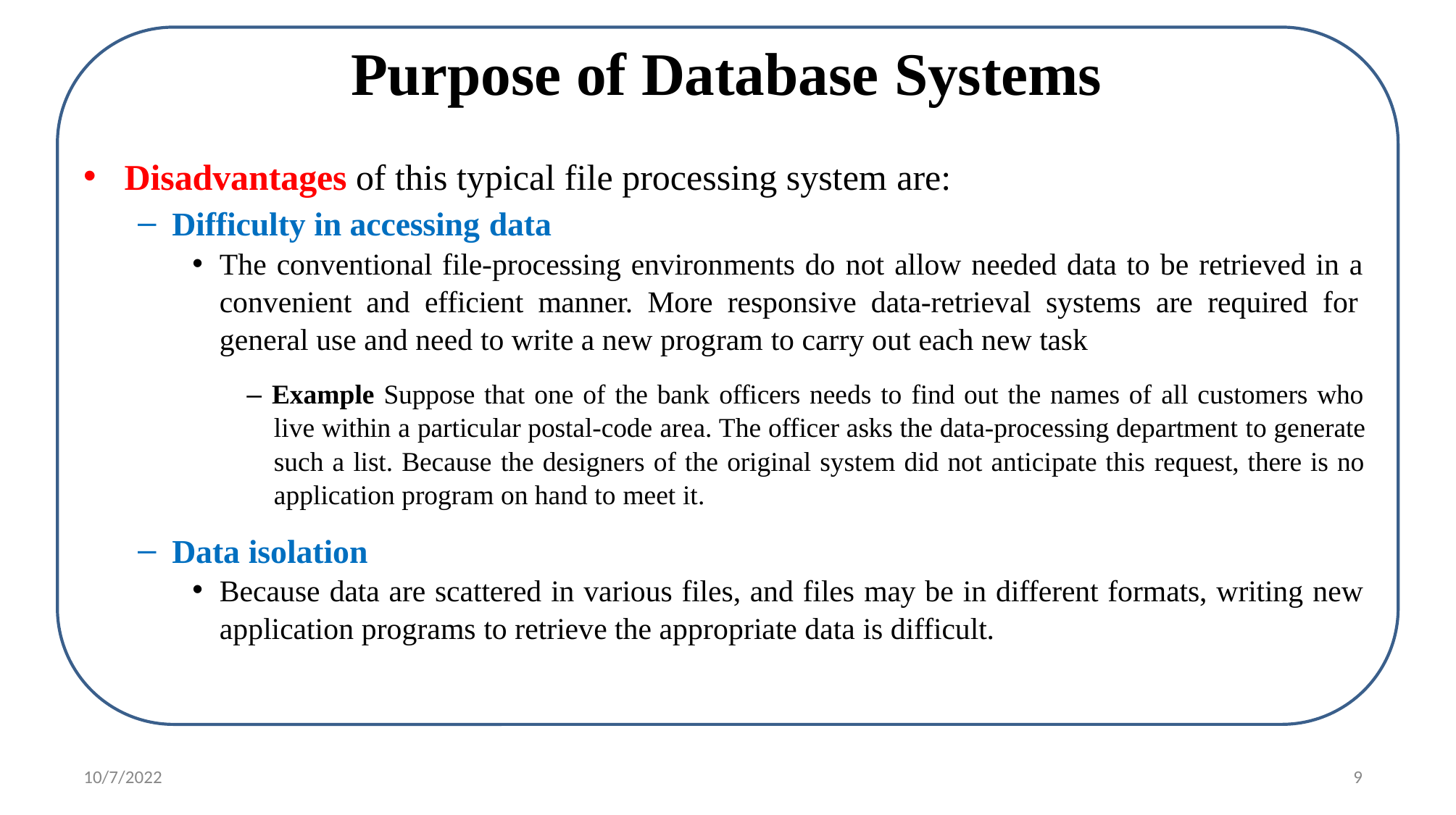

# Purpose of Database Systems
Disadvantages of this typical file processing system are:
Difficulty in accessing data
The conventional file-processing environments do not allow needed data to be retrieved in a  convenient and efficient manner. More responsive data-retrieval systems are required for  general use and need to write a new program to carry out each new task
– Example Suppose that one of the bank officers needs to find out the names of all customers who  live within a particular postal-code area. The officer asks the data-processing department to generate  such a list. Because the designers of the original system did not anticipate this request, there is no  application program on hand to meet it.
Data isolation
Because data are scattered in various files, and files may be in different formats, writing new  application programs to retrieve the appropriate data is difficult.
10/7/2022
9